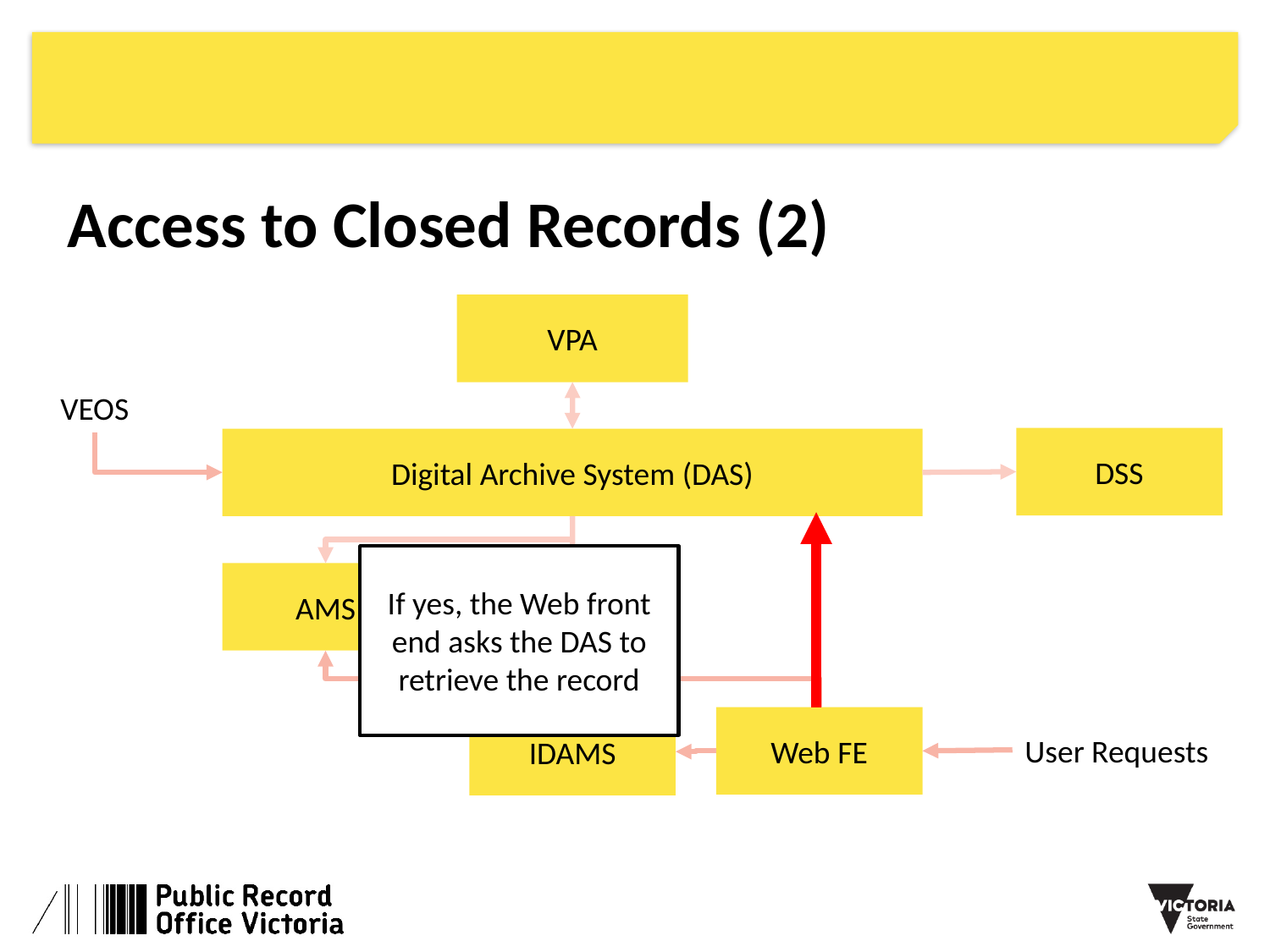

# Access to Closed Records (2)
VPA
VEOS
DSS
Digital Archive System (DAS)
If yes, the Web front end asks the DAS to retrieve the record
AMS
SAMS
Web FE
IDAMS
User Requests